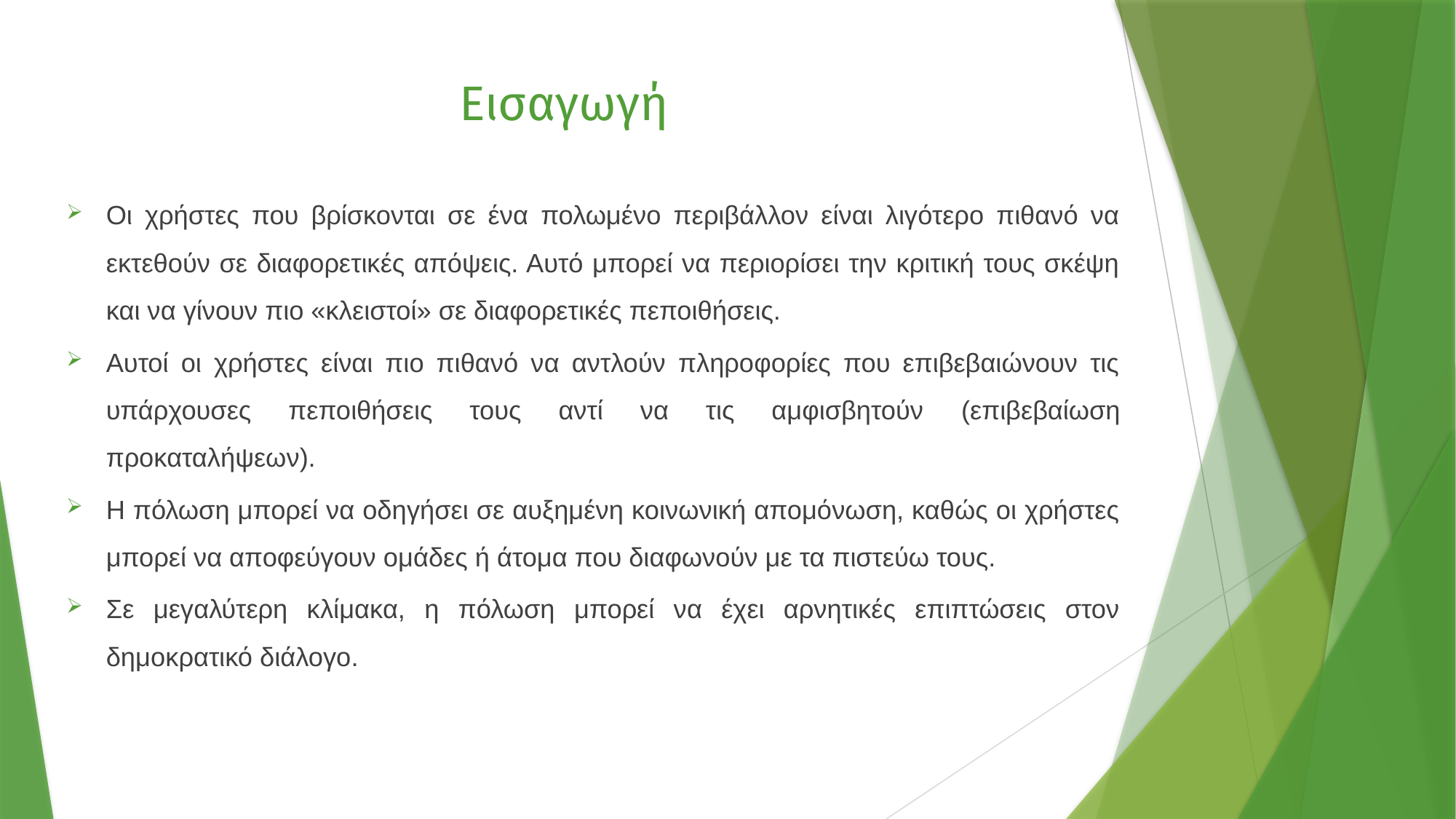

# Εισαγωγή
Οι χρήστες που βρίσκονται σε ένα πολωμένο περιβάλλον είναι λιγότερο πιθανό να εκτεθούν σε διαφορετικές απόψεις. Αυτό μπορεί να περιορίσει την κριτική τους σκέψη και να γίνουν πιο «κλειστοί» σε διαφορετικές πεποιθήσεις.
Αυτοί οι χρήστες είναι πιο πιθανό να αντλούν πληροφορίες που επιβεβαιώνουν τις υπάρχουσες πεποιθήσεις τους αντί να τις αμφισβητούν (επιβεβαίωση προκαταλήψεων).
Η πόλωση μπορεί να οδηγήσει σε αυξημένη κοινωνική απομόνωση, καθώς οι χρήστες μπορεί να αποφεύγουν ομάδες ή άτομα που διαφωνούν με τα πιστεύω τους.
Σε μεγαλύτερη κλίμακα, η πόλωση μπορεί να έχει αρνητικές επιπτώσεις στον δημοκρατικό διάλογο.